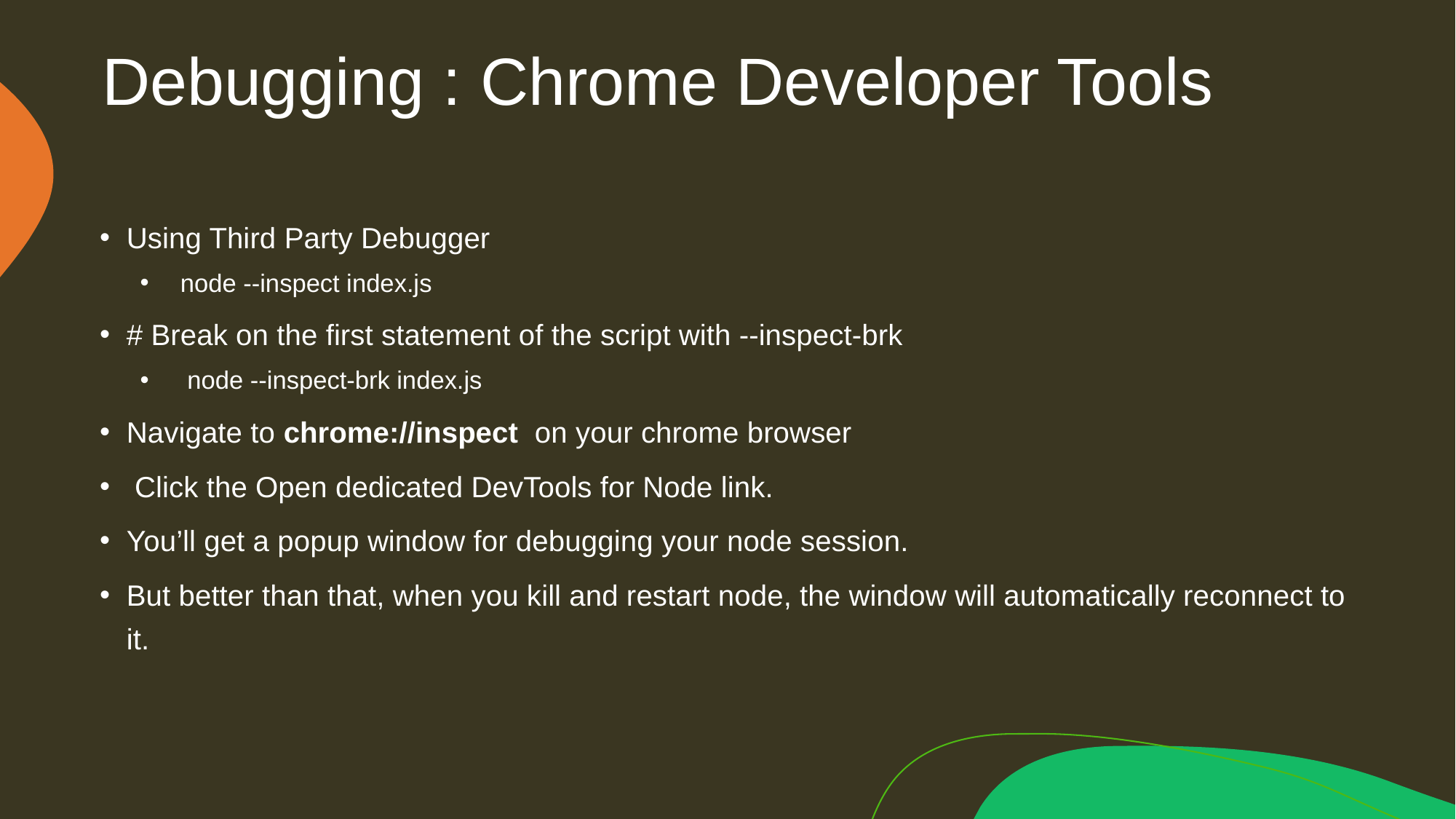

# Debugging : Chrome Developer Tools
Using Third Party Debugger
node --inspect index.js
# Break on the first statement of the script with --inspect-brk
 node --inspect-brk index.js
Navigate to chrome://inspect  on your chrome browser
 Click the Open dedicated DevTools for Node link.
You’ll get a popup window for debugging your node session.
But better than that, when you kill and restart node, the window will automatically reconnect to it.